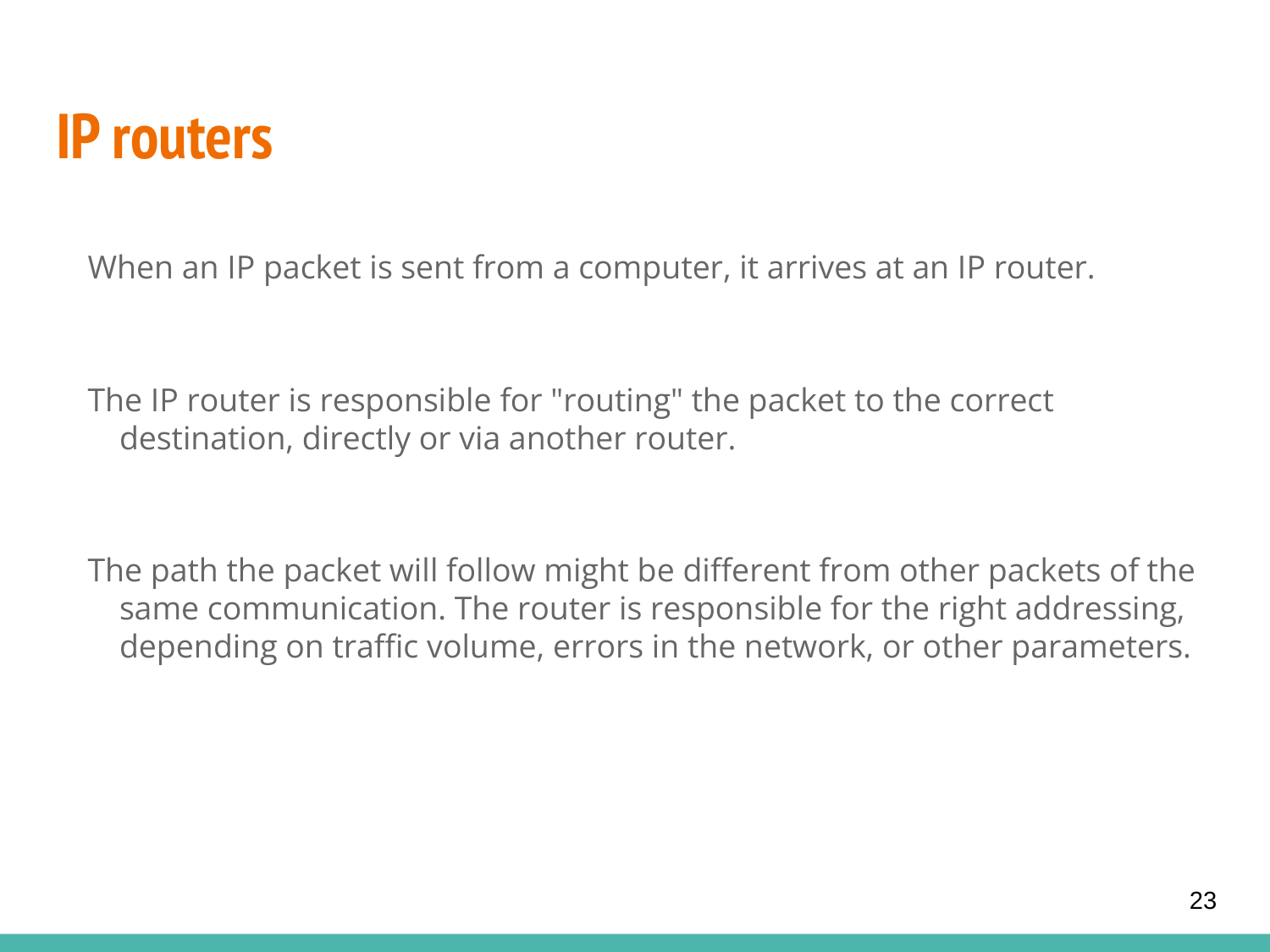

# IP routers
When an IP packet is sent from a computer, it arrives at an IP router.

The IP router is responsible for "routing" the packet to the correct destination, directly or via another router.

The path the packet will follow might be different from other packets of the same communication. The router is responsible for the right addressing, depending on traffic volume, errors in the network, or other parameters.

23